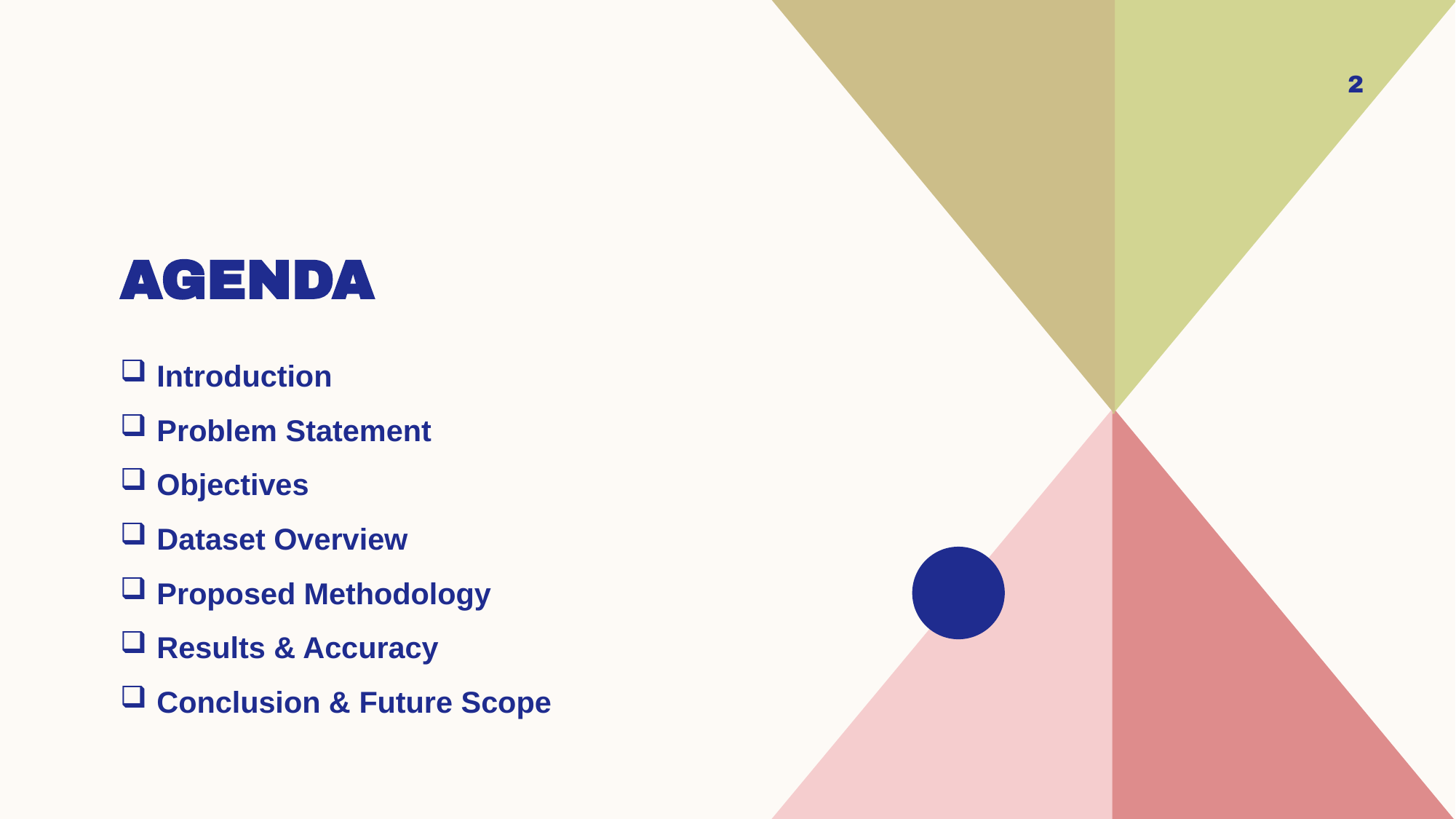

2
# agenda
Introduction
Problem Statement
Objectives
Dataset Overview
Proposed Methodology
Results & Accuracy
Conclusion & Future Scope